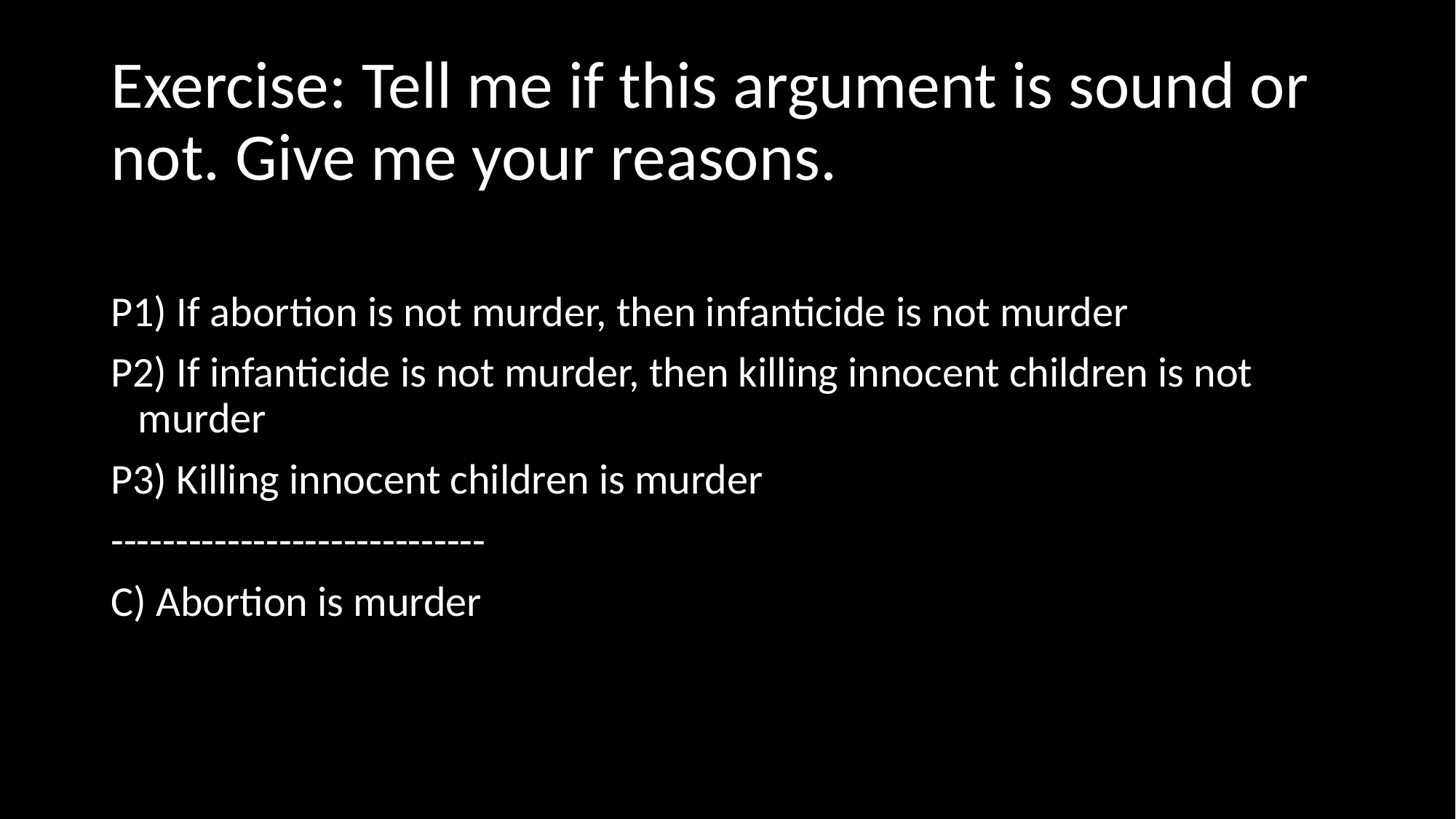

# Exercise: Tell me if this argument is sound or not. Give me your reasons.

P1) If abortion is not murder, then infanticide is not murder
P2) If infanticide is not murder, then killing innocent children is not murder
P3) Killing innocent children is murder
-----------------------------
C) Abortion is murder